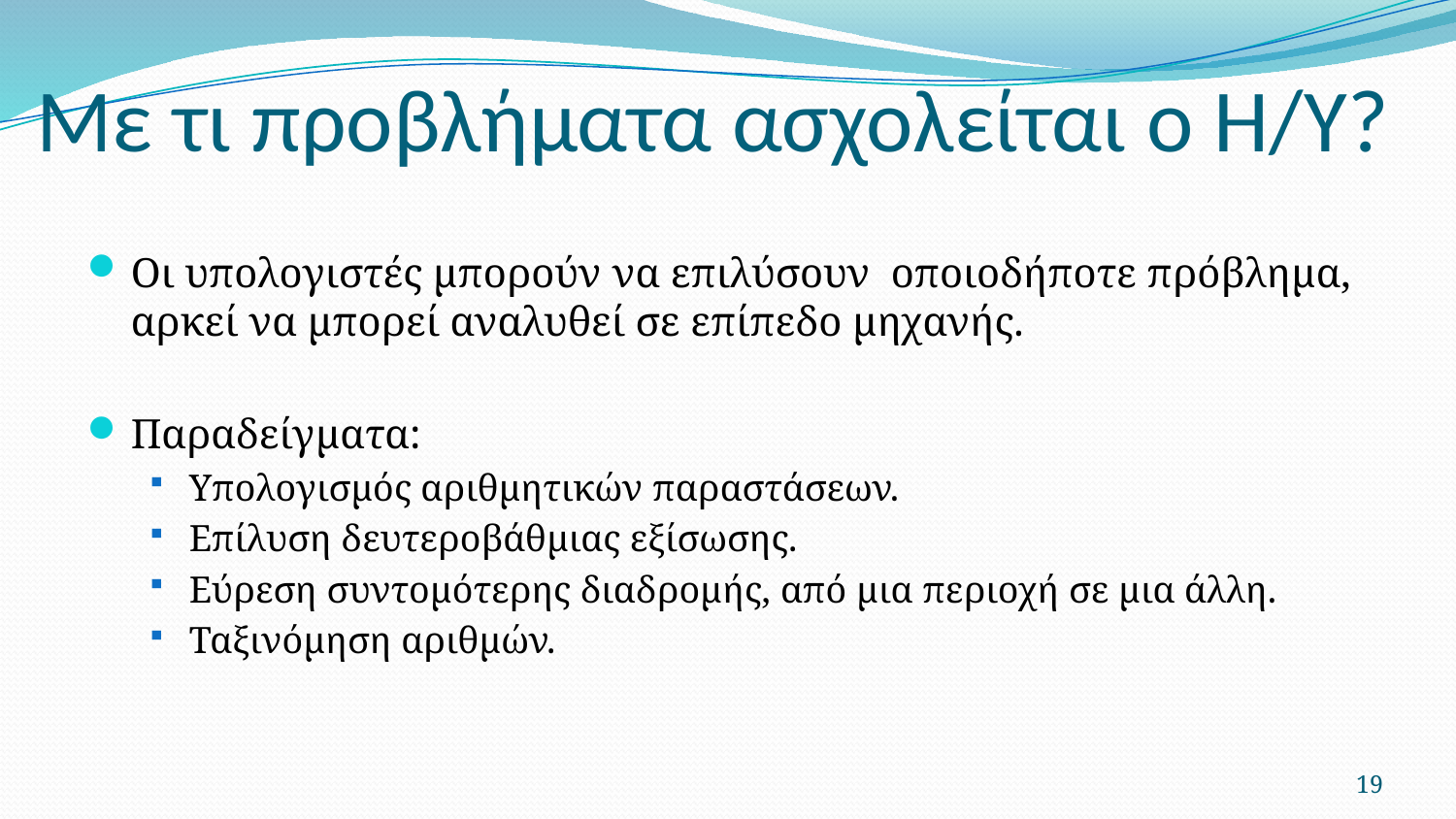

# Με τι προβλήματα ασχολείται ο Η/Υ?
Οι υπολογιστές μπορούν να επιλύσουν  οποιοδήποτε πρόβλημα, αρκεί να μπορεί αναλυθεί σε επίπεδο μηχανής.

Παραδείγματα:
Υπολογισμός αριθμητικών παραστάσεων.
Επίλυση δευτεροβάθμιας εξίσωσης.
Εύρεση συντομότερης διαδρομής, από μια περιοχή σε μια άλλη.
Ταξινόμηση αριθμών.

19